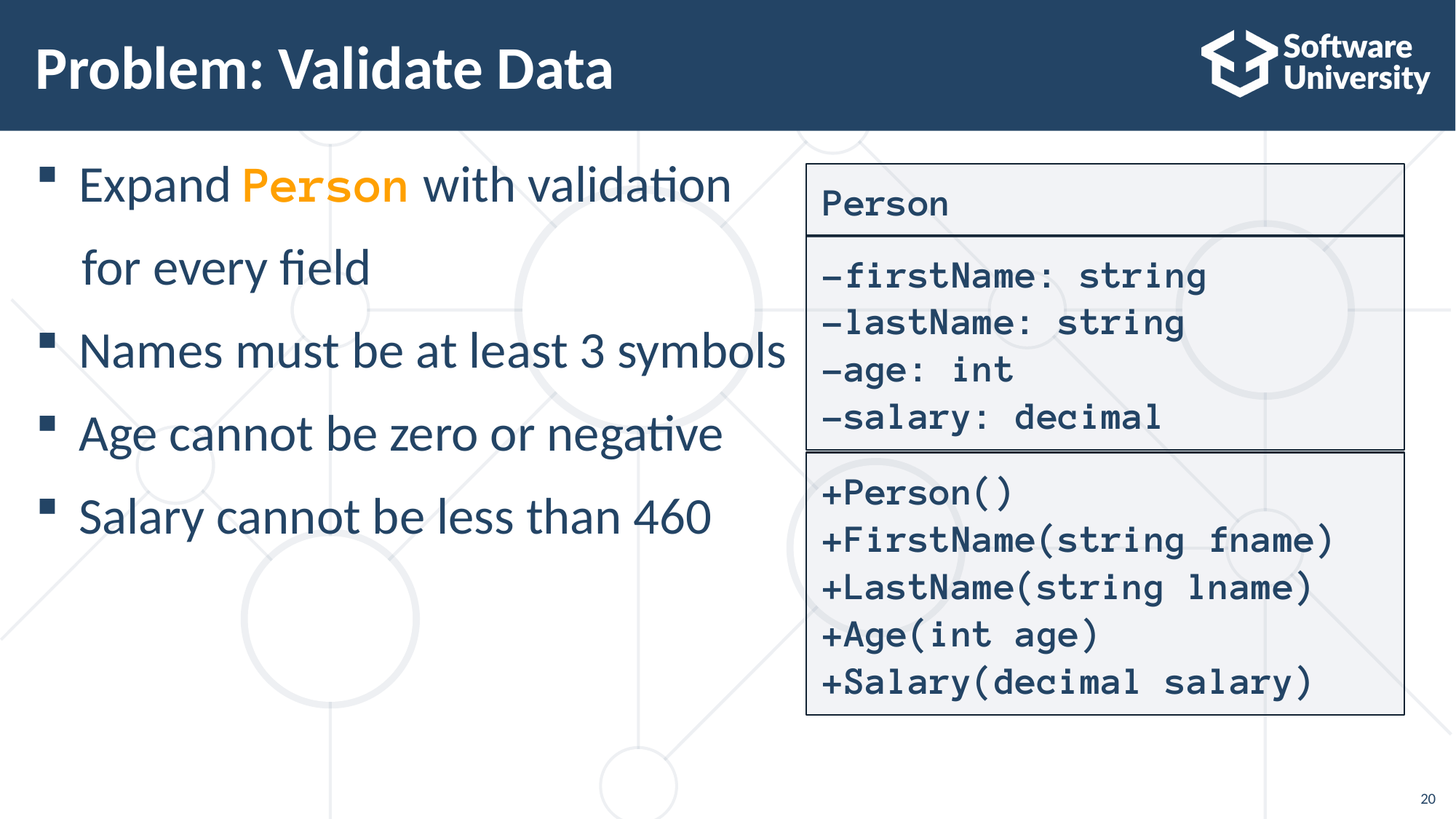

# Problem: Validate Data
Expand Person with validation
    for every field
Names must be at least 3 symbols
Age cannot be zero or negative
Salary cannot be less than 460
Person
-firstName: string
-lastName: string
-age: int
-salary: decimal
+Person()
+FirstName(string fname)
+LastName(string lname)
+Age(int age)
+Salary(decimal salary)

20